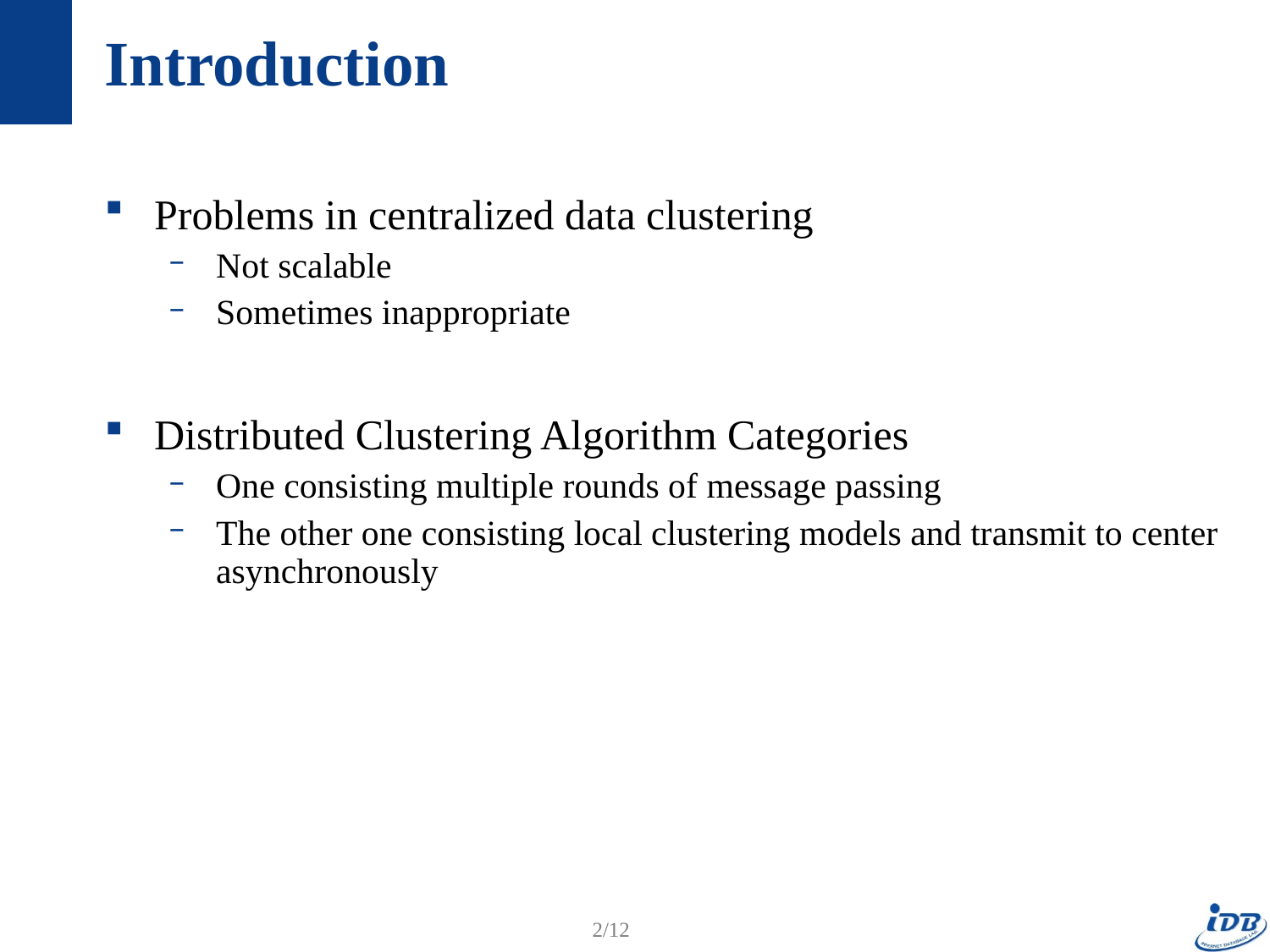

# Introduction
Problems in centralized data clustering
Not scalable
Sometimes inappropriate

Distributed Clustering Algorithm Categories
One consisting multiple rounds of message passing
The other one consisting local clustering models and transmit to center asynchronously